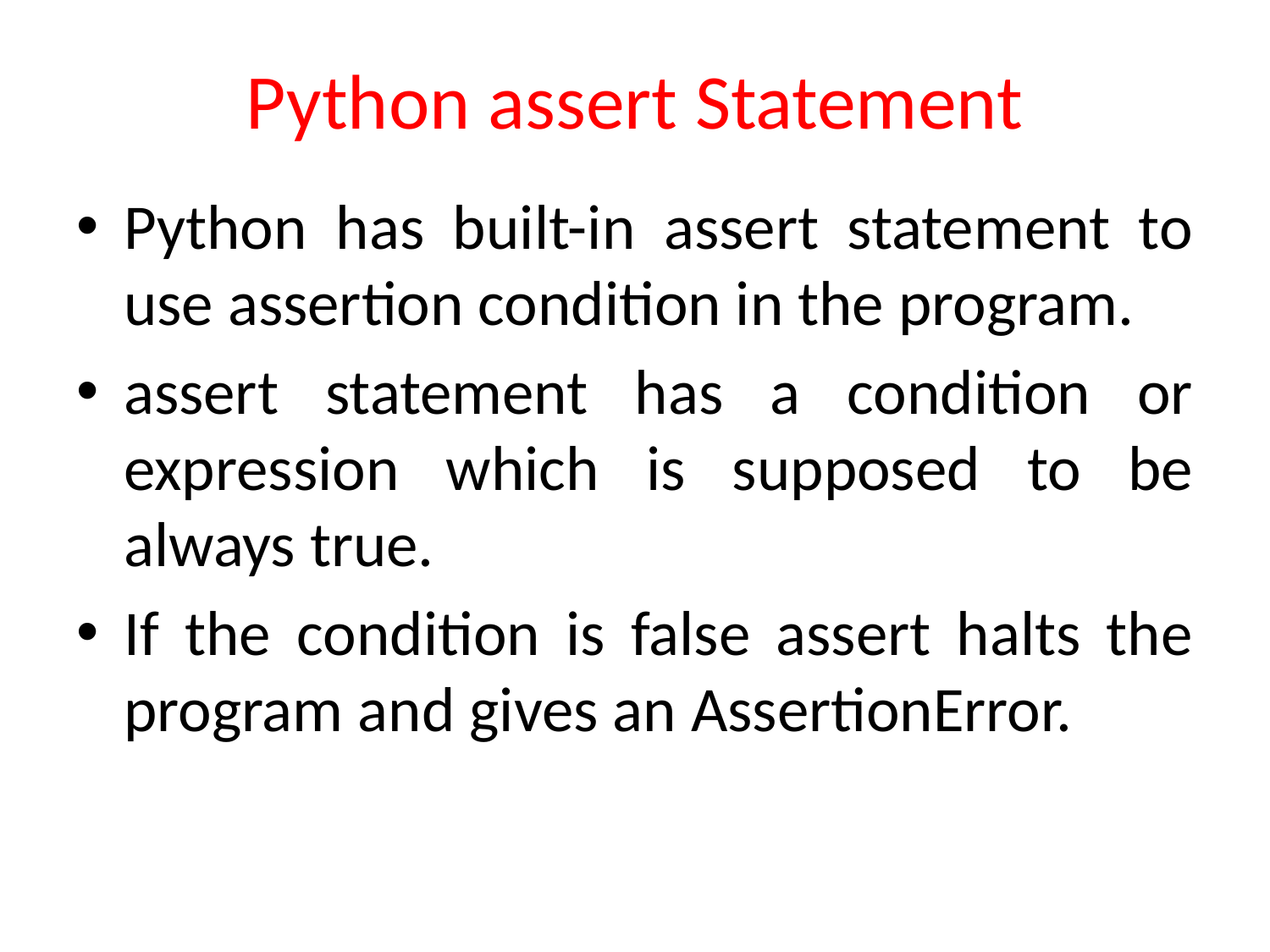

# Python assert Statement
Python has built-in assert statement to use assertion condition in the program.
assert statement has a condition or expression which is supposed to be always true.
If the condition is false assert halts the program and gives an AssertionError.